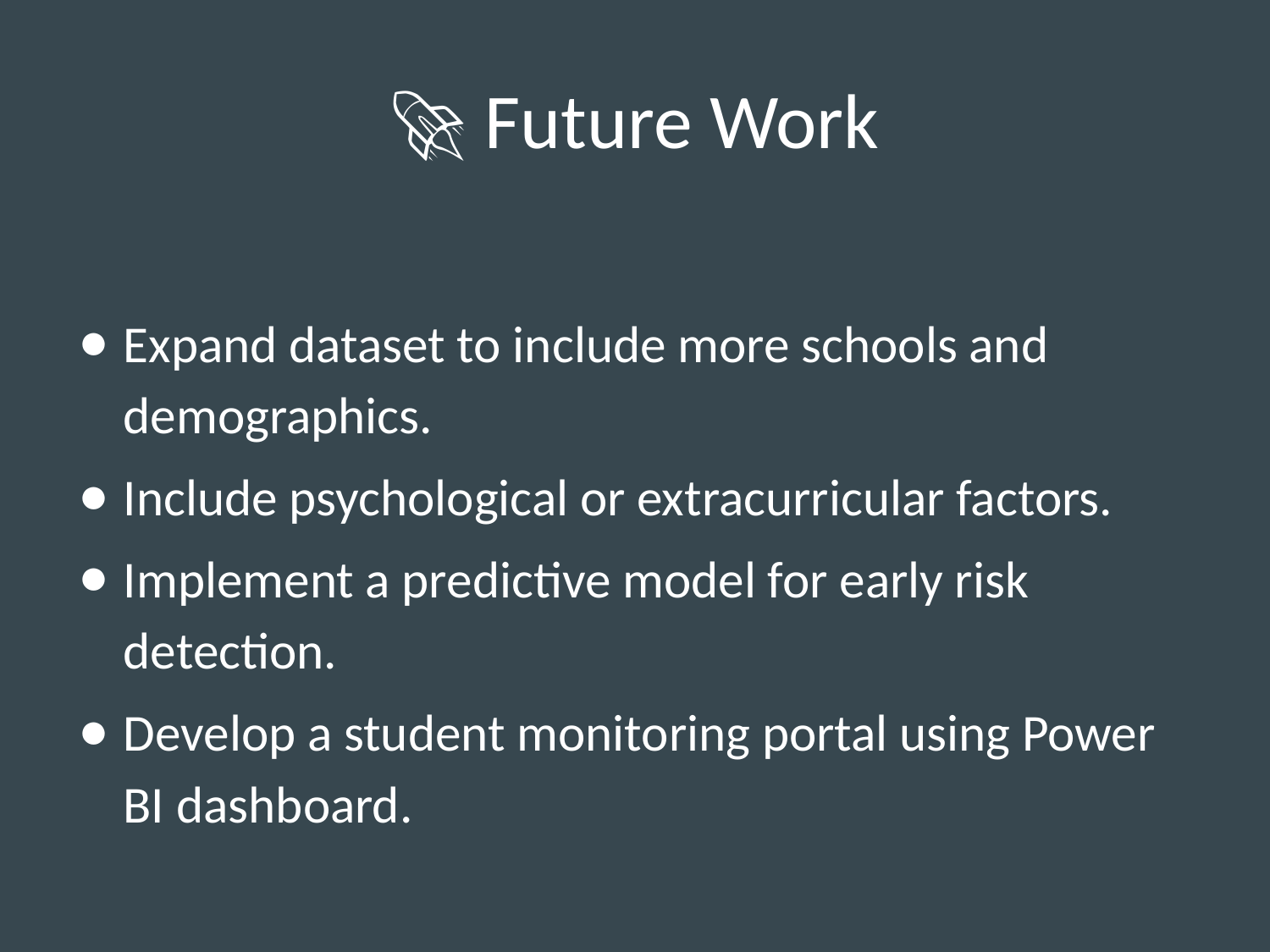

# 🚀 Future Work

Expand dataset to include more schools and demographics.
Include psychological or extracurricular factors.
Implement a predictive model for early risk detection.
Develop a student monitoring portal using Power BI dashboard.